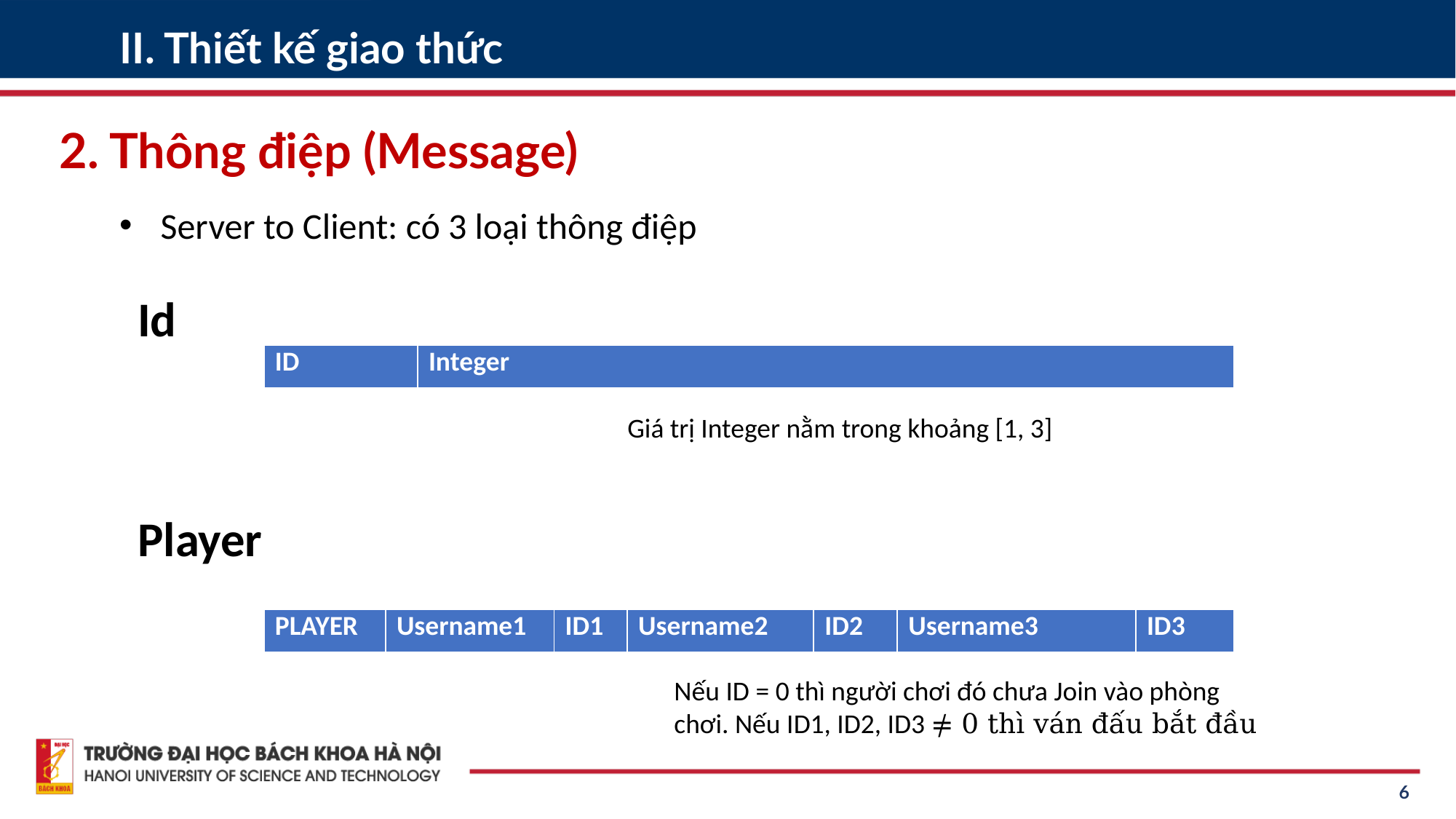

# II. Thiết kế giao thức
2. Thông điệp (Message)
Server to Client: có 3 loại thông điệp
Id
| ID | Integer |
| --- | --- |
Giá trị Integer nằm trong khoảng [1, 3]
Player
| PLAYER | Username1 | ID1 | Username2 | ID2 | Username3 | ID3 |
| --- | --- | --- | --- | --- | --- | --- |
Nếu ID = 0 thì người chơi đó chưa Join vào phòng chơi. Nếu ID1, ID2, ID3 ≠ 0 thì ván đấu bắt đầu
6